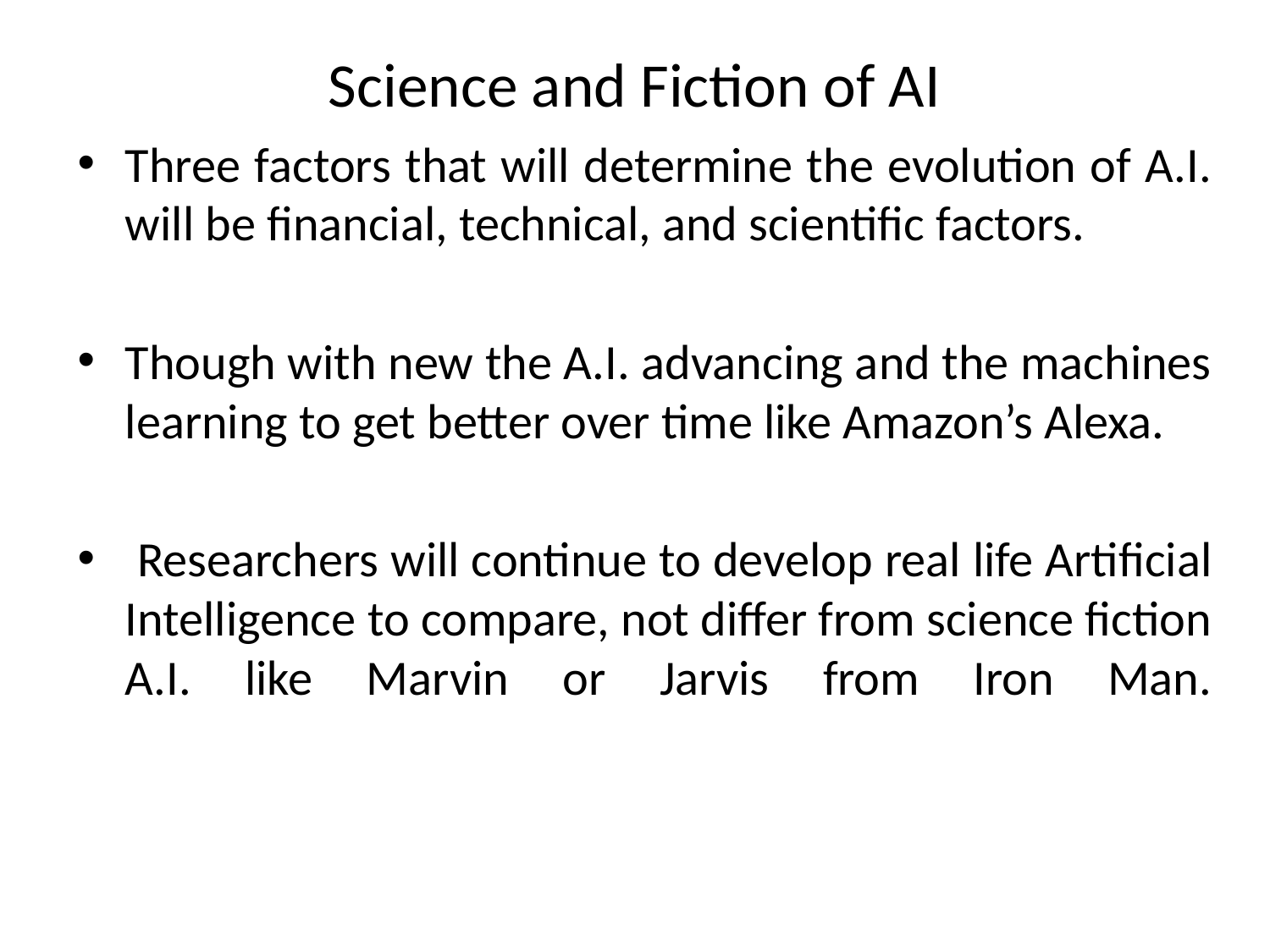

# Science and Fiction of AI
Three factors that will determine the evolution of A.I. will be financial, technical, and scientific factors.

Though with new the A.I. advancing and the machines learning to get better over time like Amazon’s Alexa.

 Researchers will continue to develop real life Artificial Intelligence to compare, not differ from science fiction A.I. like Marvin or Jarvis from Iron Man.